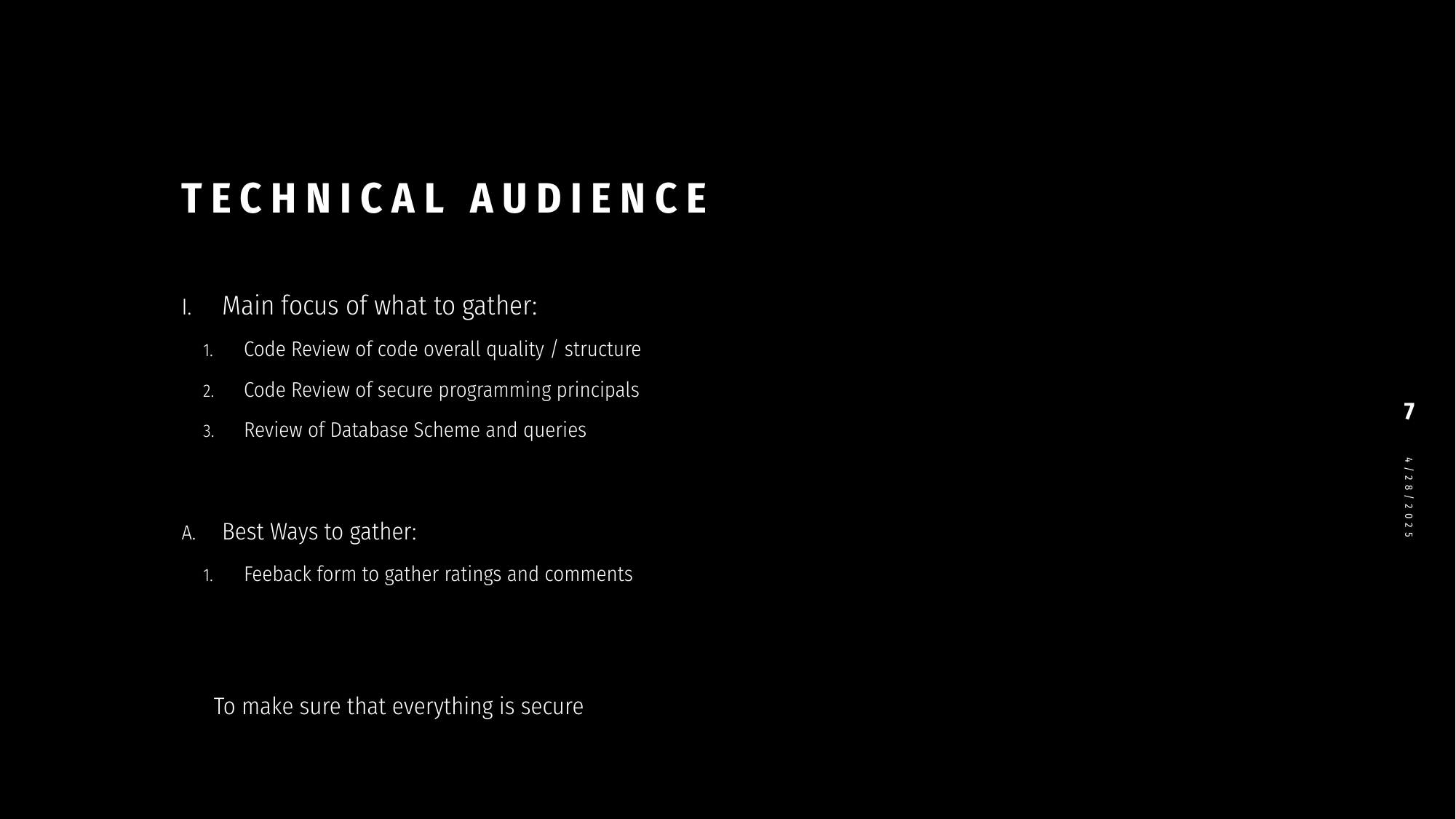

# Technical audience

Main focus of what to gather:
Code Review of code overall quality / structure
Code Review of secure programming principals
Review of Database Scheme and queries

Best Ways to gather:
Feeback form to gather ratings and comments

To make sure that everything is secure

7
4/28/2025